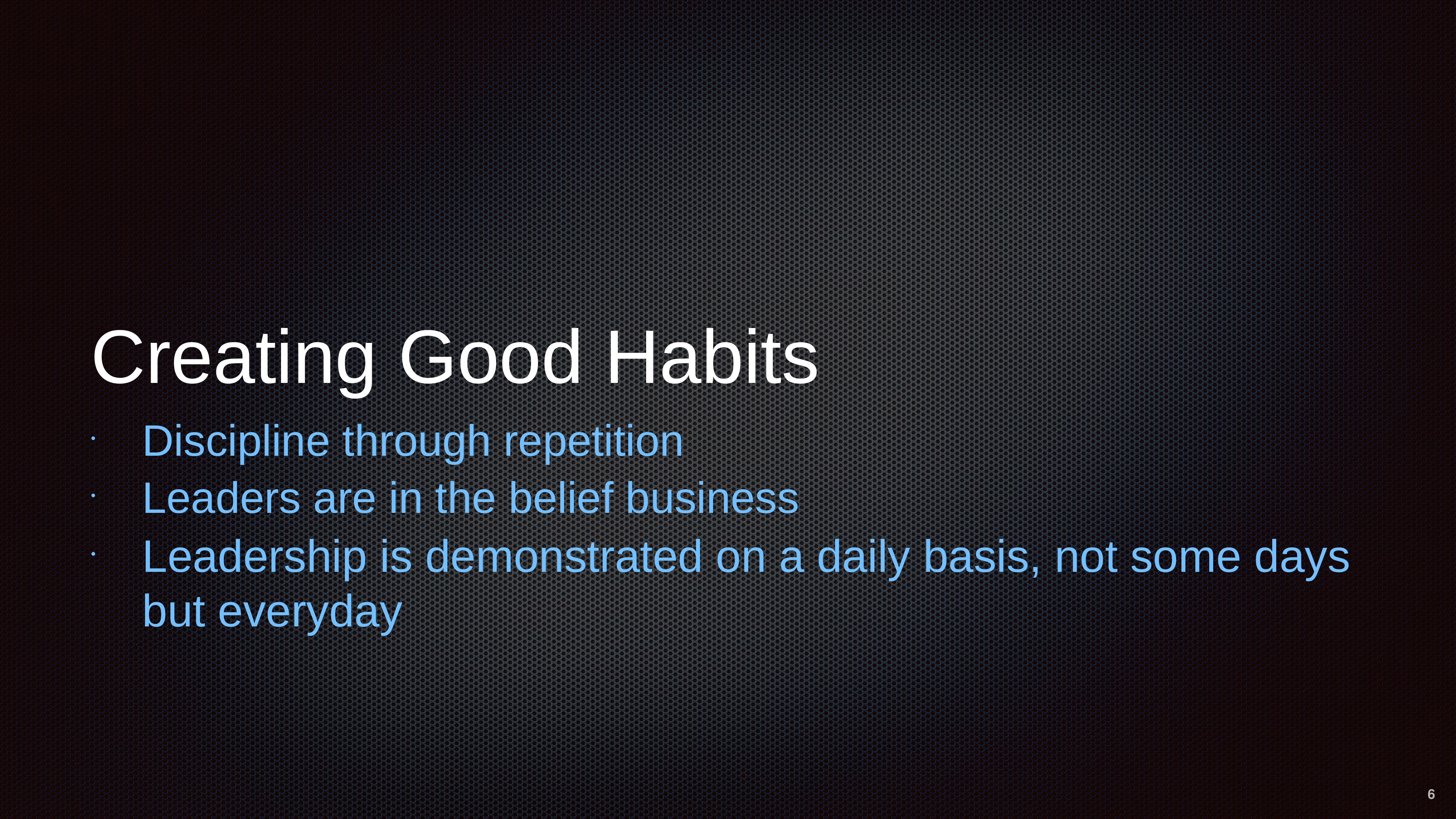

# Creating Good Habits
Discipline through repetition
Leaders are in the belief business
Leadership is demonstrated on a daily basis, not some days but everyday

6